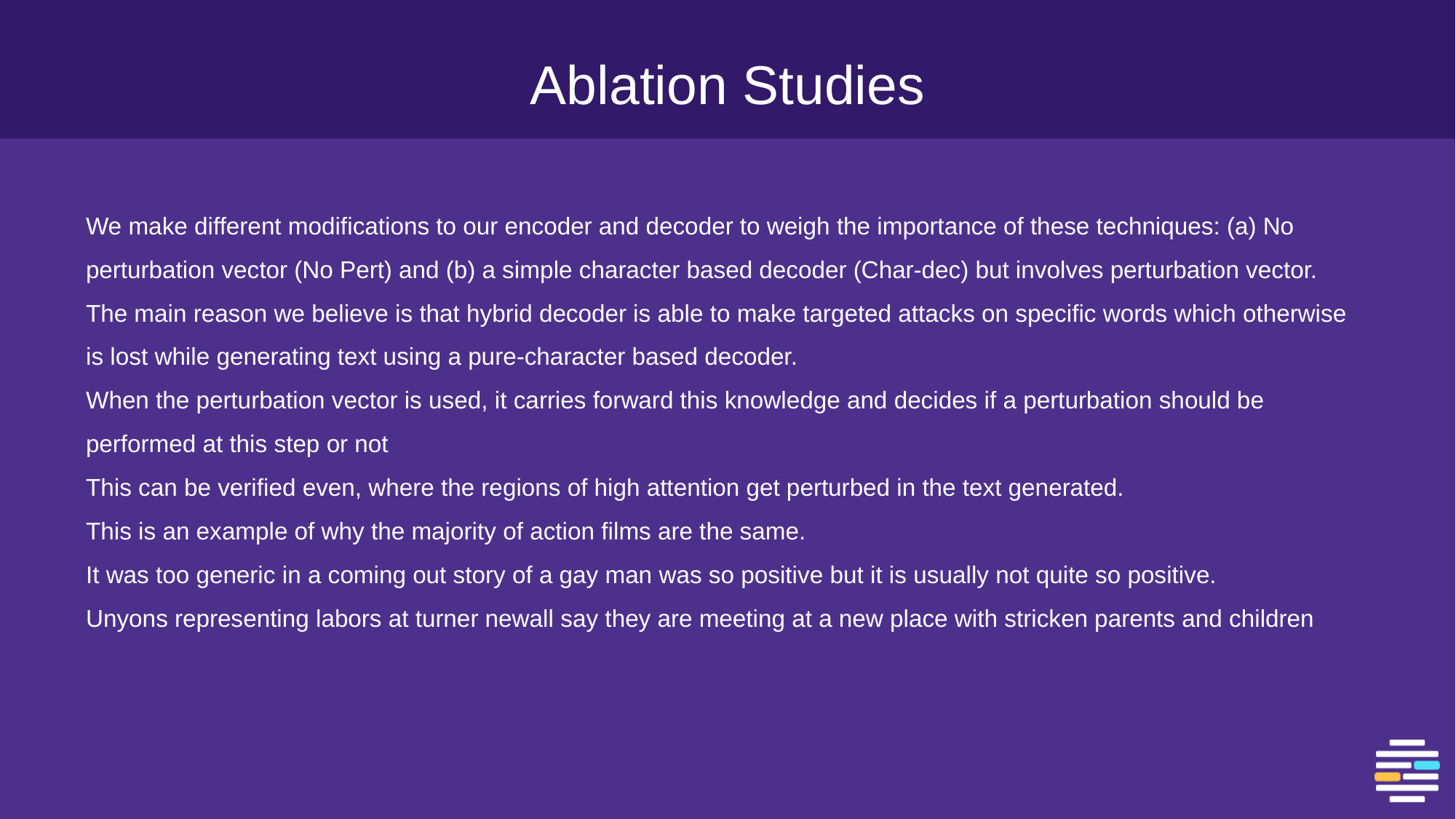

# Ablation Studies
We make different modifications to our encoder and decoder to weigh the importance of these techniques: (a) No perturbation vector (No Pert) and (b) a simple character based decoder (Char-dec) but involves perturbation vector.
The main reason we believe is that hybrid decoder is able to make targeted attacks on specific words which otherwise is lost while generating text using a pure-character based decoder.
When the perturbation vector is used, it carries forward this knowledge and decides if a perturbation should be performed at this step or not
This can be verified even, where the regions of high attention get perturbed in the text generated.
This is an example of why the majority of action films are the same.
It was too generic in a coming out story of a gay man was so positive but it is usually not quite so positive.
Unyons representing labors at turner newall say they are meeting at a new place with stricken parents and children